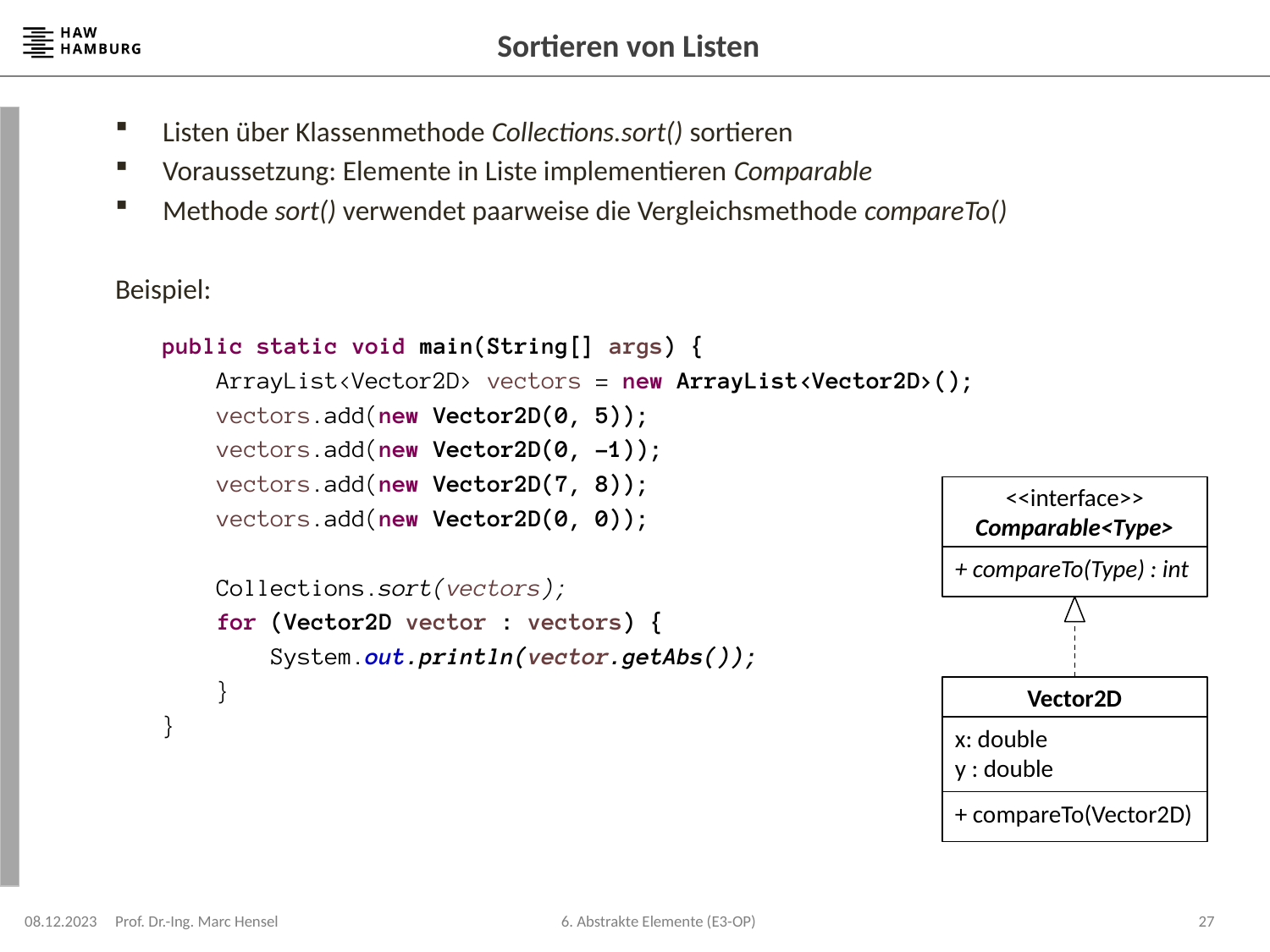

# Sortieren von Listen
Listen über Klassenmethode Collections.sort() sortieren
Voraussetzung: Elemente in Liste implementieren Comparable
Methode sort() verwendet paarweise die Vergleichsmethode compareTo()

Beispiel:

	public static void main(String[] args) {
	    ArrayList<Vector2D> vectors = new ArrayList<Vector2D>();
	    vectors.add(new Vector2D(0, 5));
	    vectors.add(new Vector2D(0, -1));
	    vectors.add(new Vector2D(7, 8));
	    vectors.add(new Vector2D(0, 0));

	    Collections.sort(vectors);
	    for (Vector2D vector : vectors) {
	        System.out.println(vector.getAbs());
	    }
	}

<<interface>>
Comparable<Type>
+ compareTo(Type) : int

Vector2D
x: double
y : double
+ compareTo(Vector2D)
08.12.2023
Prof. Dr.-Ing. Marc Hensel
27